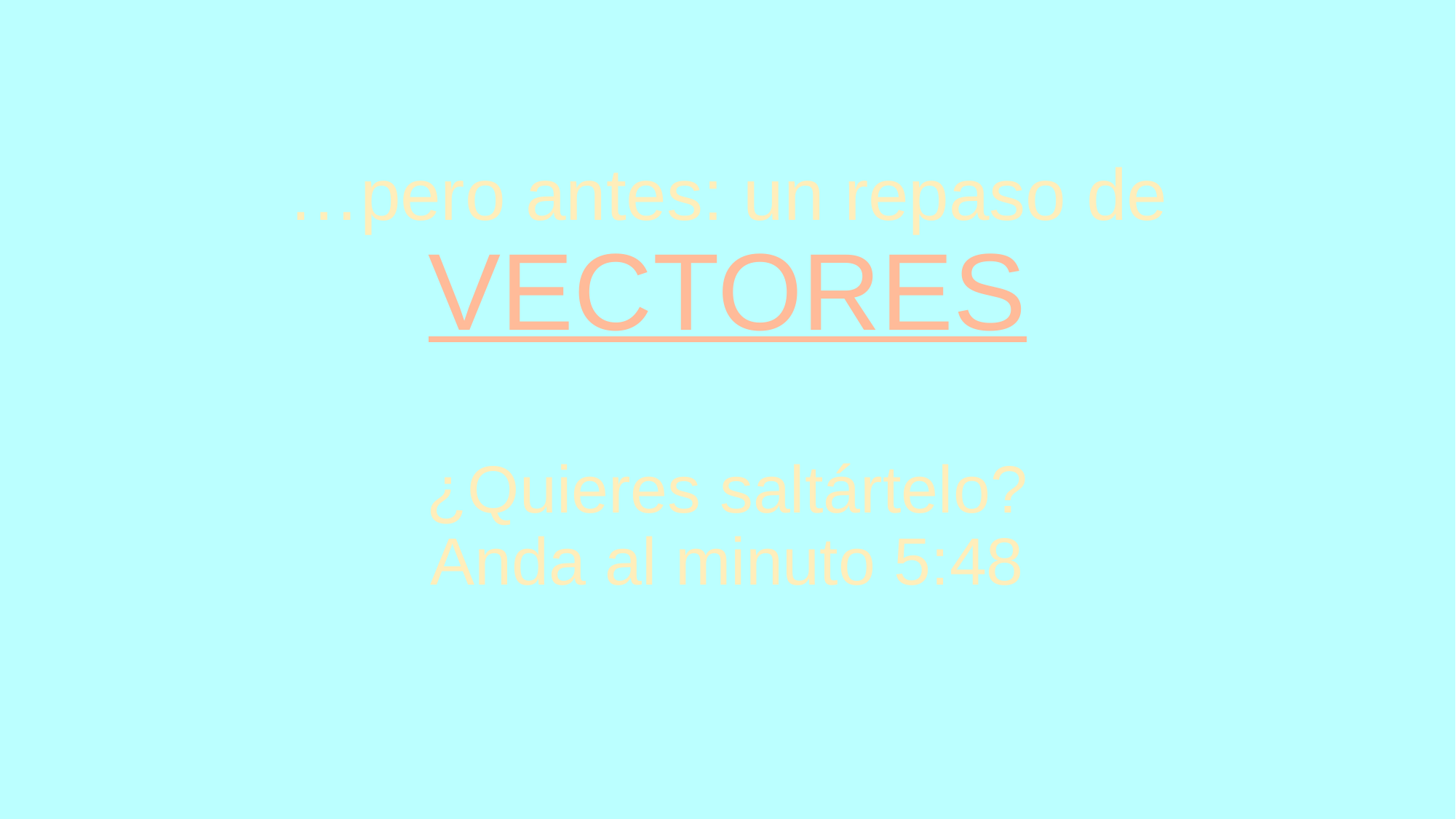

…pero antes: un repaso de VECTORES
¿Quieres saltártelo?
Anda al minuto 5:48